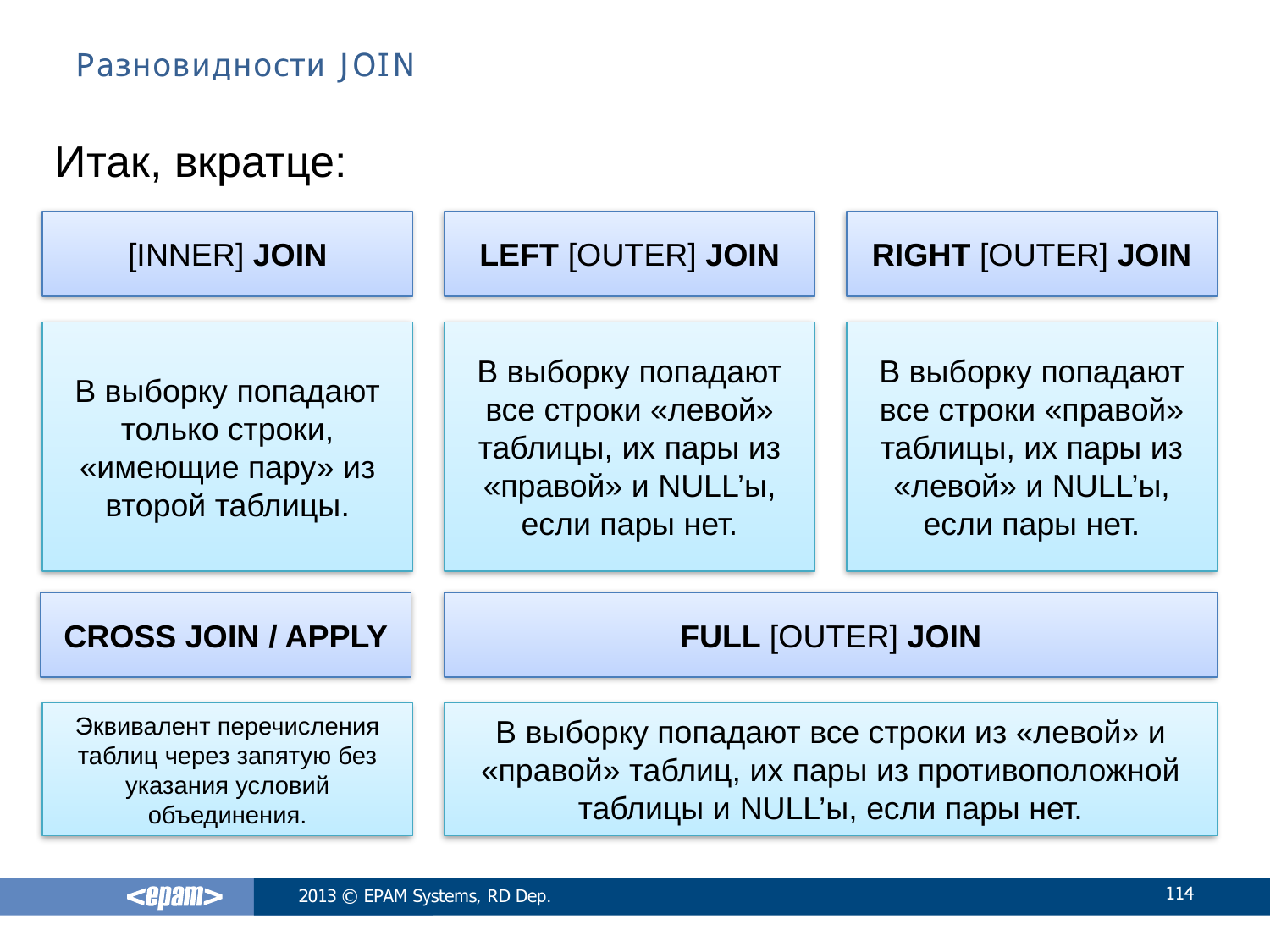

# Разновидности JOIN
Итак, вкратце:
[INNER] JOIN
LEFT [OUTER] JOIN
RIGHT [OUTER] JOIN
В выборку попадают все строки «правой» таблицы, их пары из «левой» и NULL’ы, если пары нет.
В выборку попадают все строки «левой» таблицы, их пары из «правой» и NULL’ы, если пары нет.
В выборку попадают только строки, «имеющие пару» из второй таблицы.
CROSS JOIN / APPLY
FULL [OUTER] JOIN
В выборку попадают все строки из «левой» и «правой» таблиц, их пары из противоположной таблицы и NULL’ы, если пары нет.
Эквивалент перечисления таблиц через запятую без указания условий объединения.
114
2013 © EPAM Systems, RD Dep.